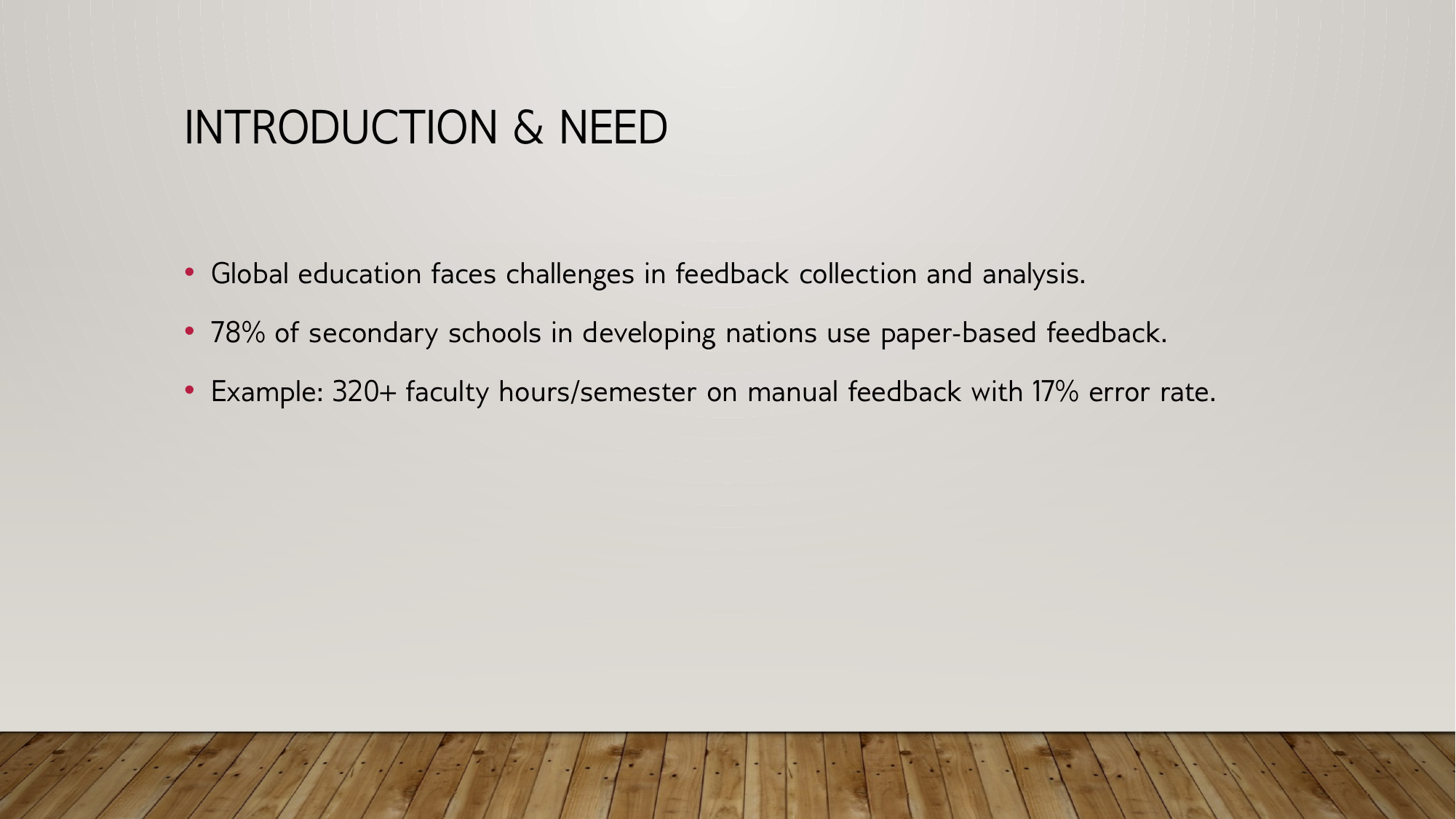

# Introduction & Need
Global education faces challenges in feedback collection and analysis.
78% of secondary schools in developing nations use paper-based feedback.
Example: 320+ faculty hours/semester on manual feedback with 17% error rate.